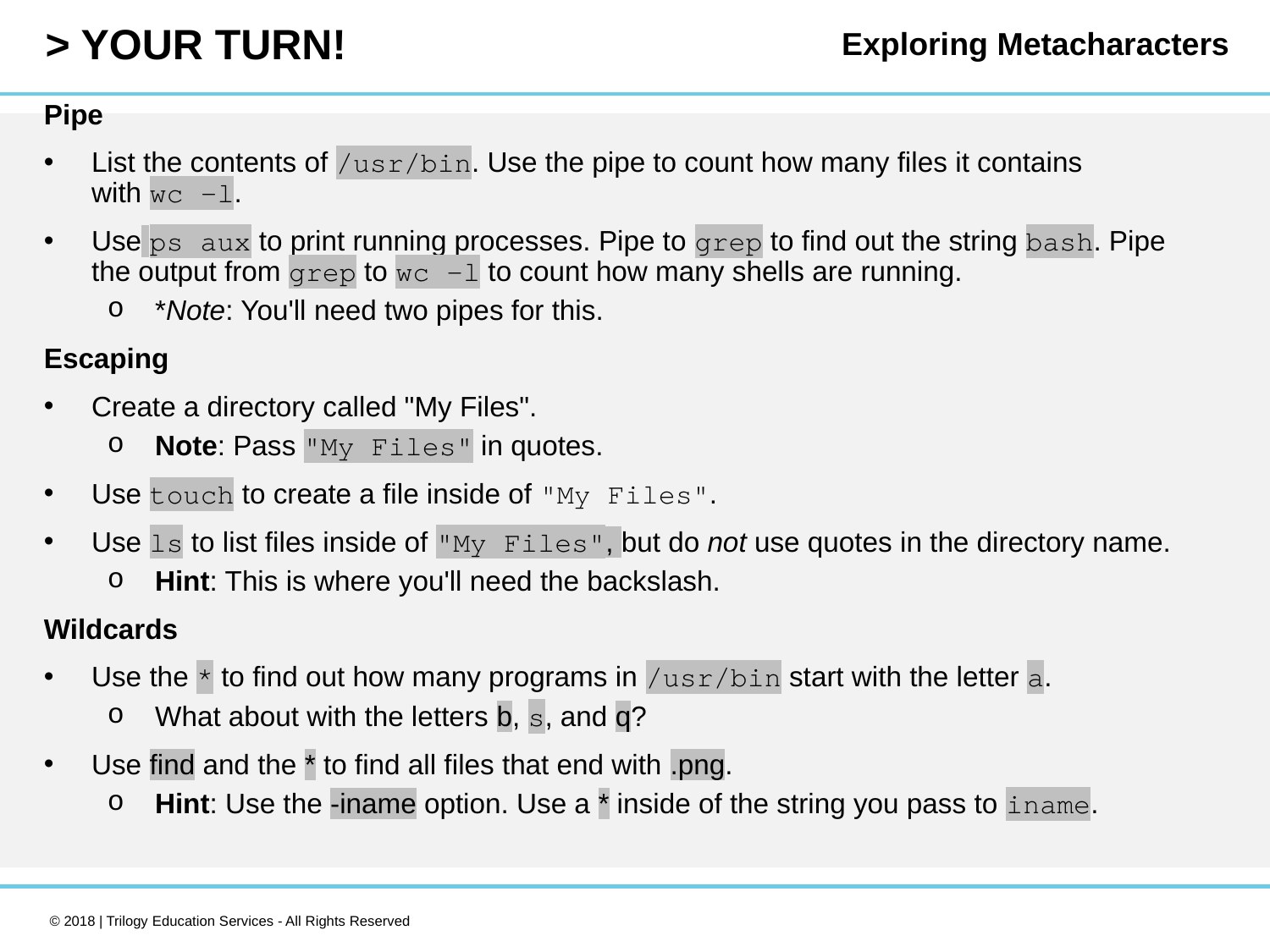

Exploring Metacharacters
Pipe
List the contents of /usr/bin. Use the pipe to count how many files it contains with wc -l.
Use ps aux to print running processes. Pipe to grep to find out the string bash. Pipe the output from grep to wc -l to count how many shells are running.
*Note: You'll need two pipes for this.
Escaping
Create a directory called "My Files".
Note: Pass "My Files" in quotes.
Use touch to create a file inside of "My Files".
Use ls to list files inside of "My Files", but do not use quotes in the directory name.
Hint: This is where you'll need the backslash.
Wildcards
Use the * to find out how many programs in /usr/bin start with the letter a.
What about with the letters b, s, and q?
Use find and the * to find all files that end with .png.
Hint: Use the -iname option. Use a * inside of the string you pass to iname.